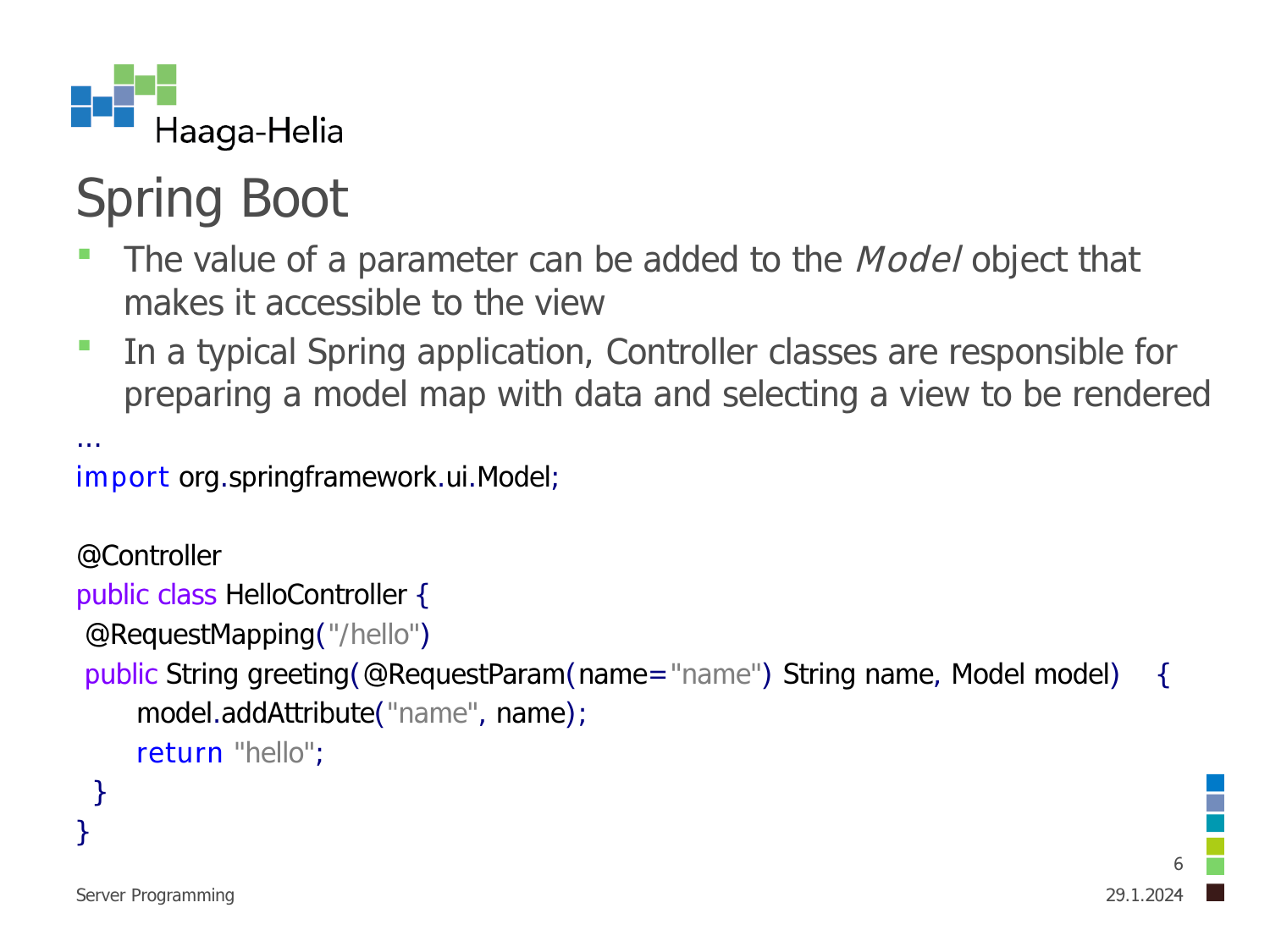

# Spring Boot
The value of a parameter can be added to the Model object that makes it accessible to the view
In a typical Spring application, Controller classes are responsible for preparing a model map with data and selecting a view to be rendered
...
import org.springframework.ui.Model;

@Controller
public class HelloController {
 @RequestMapping("/hello")
 public String greeting(@RequestParam(name="name") String name, Model model)    {
       model.addAttribute("name", name);
       return "hello";
  }
}

6
Server Programming
29.1.2024